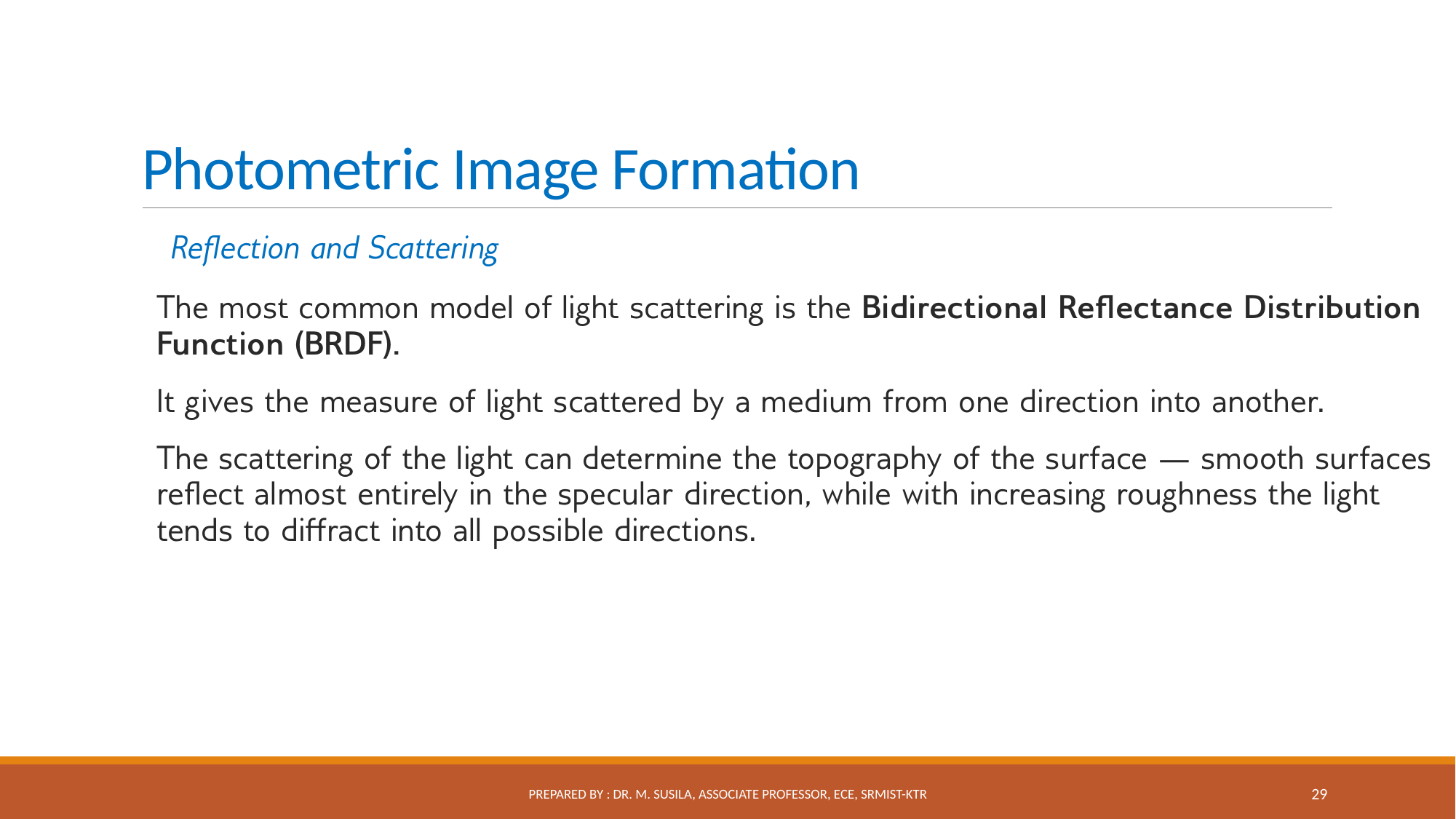

# Photometric Image Formation
Reflection and Scattering
The most common model of light scattering is the Bidirectional Reflectance Distribution Function (BRDF).
It gives the measure of light scattered by a medium from one direction into another.
The scattering of the light can determine the topography of the surface — smooth surfaces reflect almost entirely in the specular direction, while with increasing roughness the light tends to diffract into all possible directions.

Prepared by : Dr. M. Susila, Associate Professor, ECE, SRMIST-KTR
29